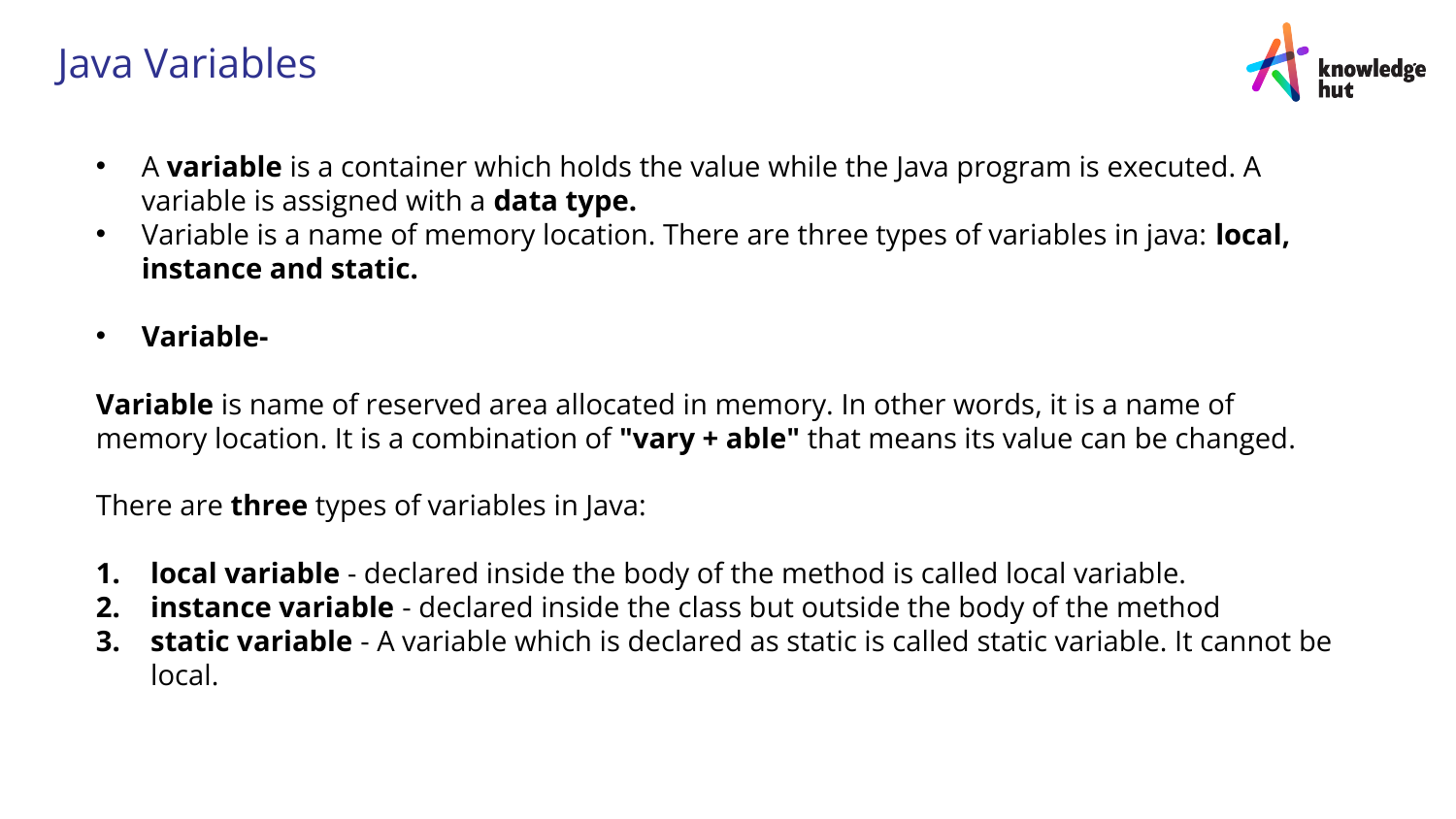

# Java Variables
A variable is a container which holds the value while the Java program is executed. A variable is assigned with a data type.
Variable is a name of memory location. There are three types of variables in java: local, instance and static.

Variable-

Variable is name of reserved area allocated in memory. In other words, it is a name of memory location. It is a combination of "vary + able" that means its value can be changed.

There are three types of variables in Java:

local variable - declared inside the body of the method is called local variable.
instance variable - declared inside the class but outside the body of the method
static variable - A variable which is declared as static is called static variable. It cannot be local.